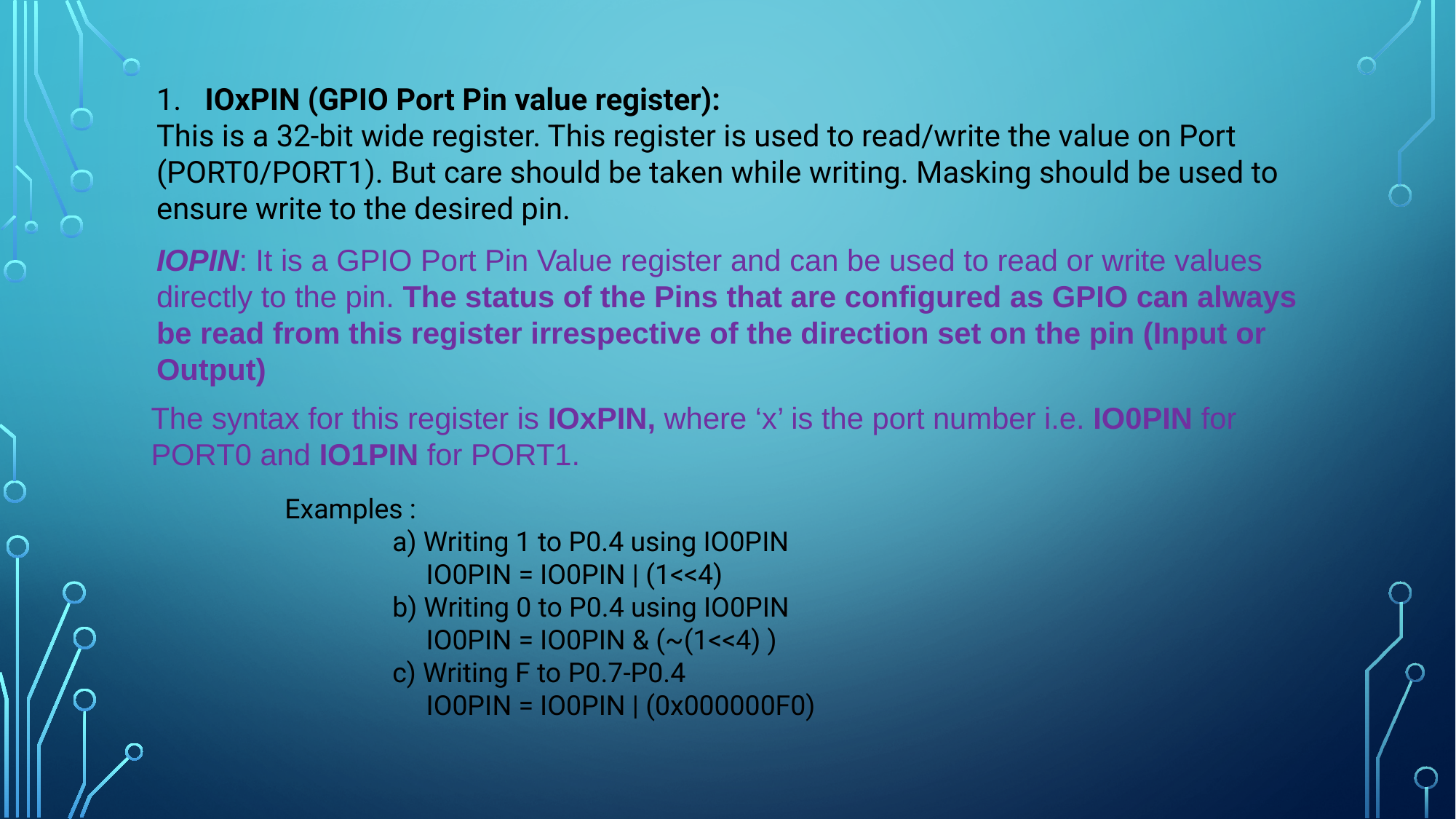

IOxPIN (GPIO Port Pin value register):
This is a 32-bit wide register. This register is used to read/write the value on Port (PORT0/PORT1). But care should be taken while writing. Masking should be used to ensure write to the desired pin.
IOPIN: It is a GPIO Port Pin Value register and can be used to read or write values directly to the pin. The status of the Pins that are configured as GPIO can always be read from this register irrespective of the direction set on the pin (Input or Output)
The syntax for this register is IOxPIN, where ‘x’ is the port number i.e. IO0PIN for PORT0 and IO1PIN for PORT1.
  Examples :
                  a) Writing 1 to P0.4 using IO0PIN
                       IO0PIN = IO0PIN | (1<<4)
                  b) Writing 0 to P0.4 using IO0PIN
                       IO0PIN = IO0PIN & (~(1<<4) )
                  c) Writing F to P0.7-P0.4
                       IO0PIN = IO0PIN | (0x000000F0)